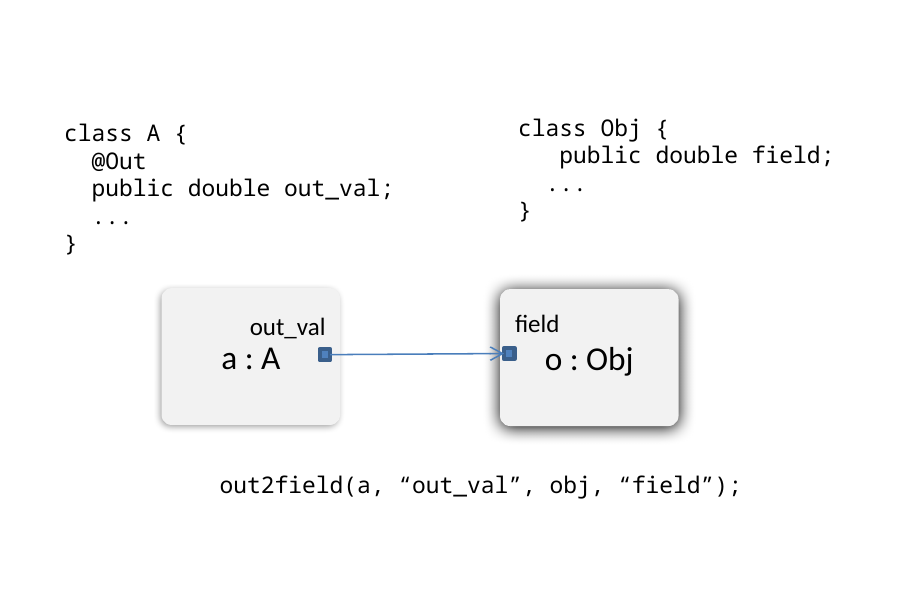

class Obj {
   public double field;
  ...
}
class A {
  @Out
  public double out_val;
  ...
}
a : A
o : Obj
field
out_val

out2field(a, “out_val”, obj, “field”);